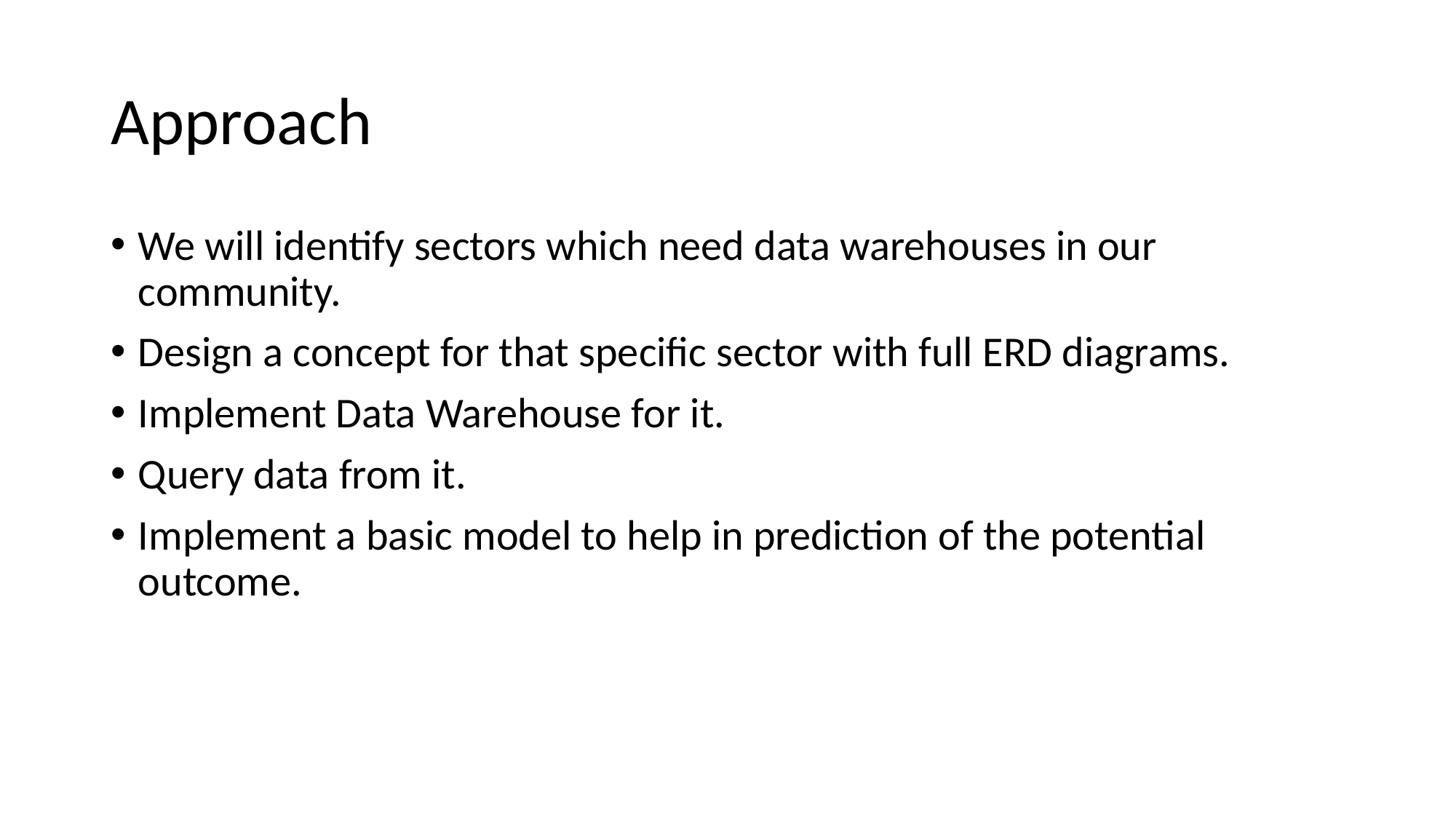

# Approach
We will identify sectors which need data warehouses in our community.
Design a concept for that specific sector with full ERD diagrams.
Implement Data Warehouse for it.
Query data from it.
Implement a basic model to help in prediction of the potential outcome.